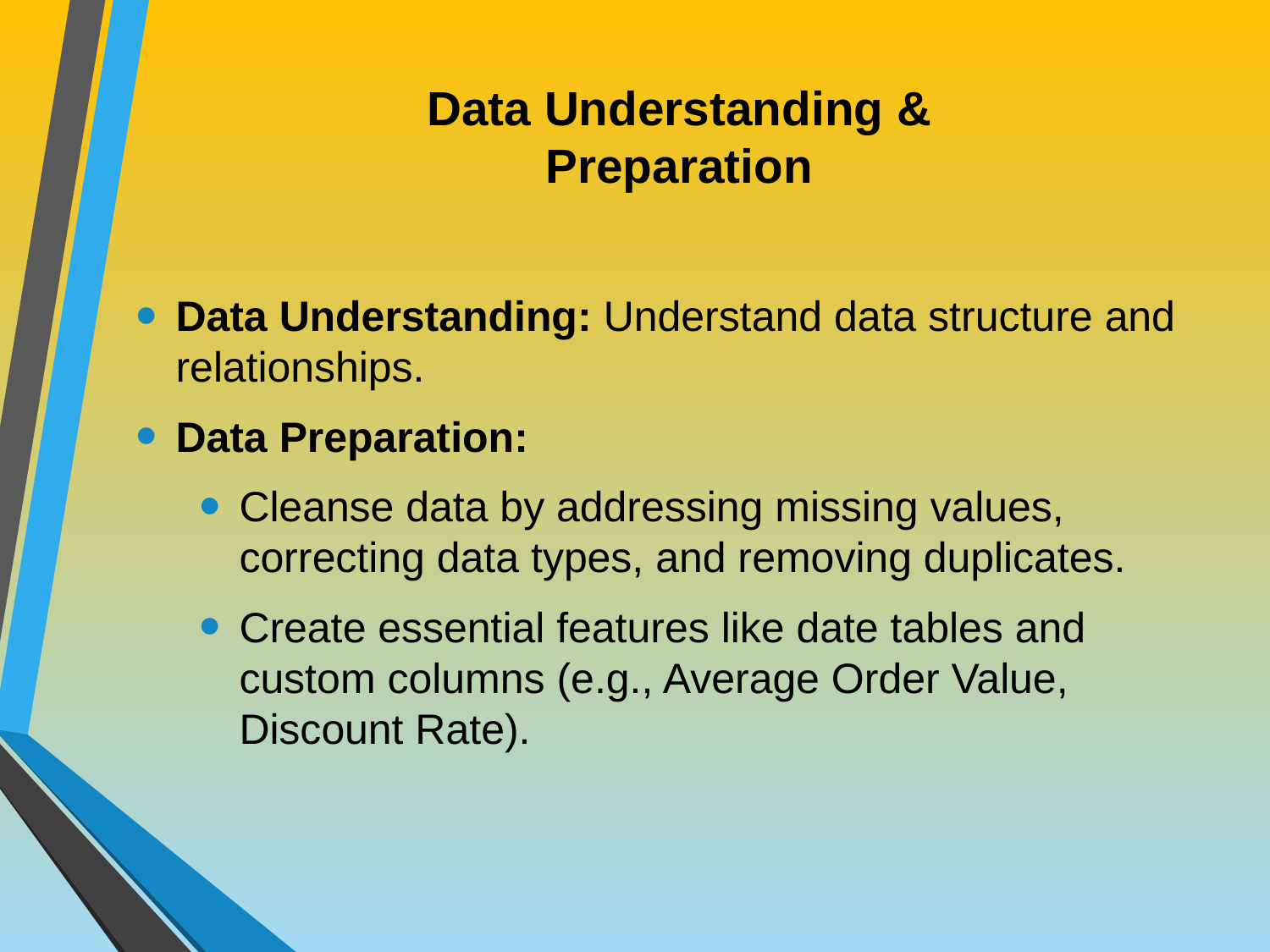

# Data Understanding & Preparation
Data Understanding: Understand data structure and relationships.
Data Preparation:
Cleanse data by addressing missing values, correcting data types, and removing duplicates.
Create essential features like date tables and custom columns (e.g., Average Order Value, Discount Rate).